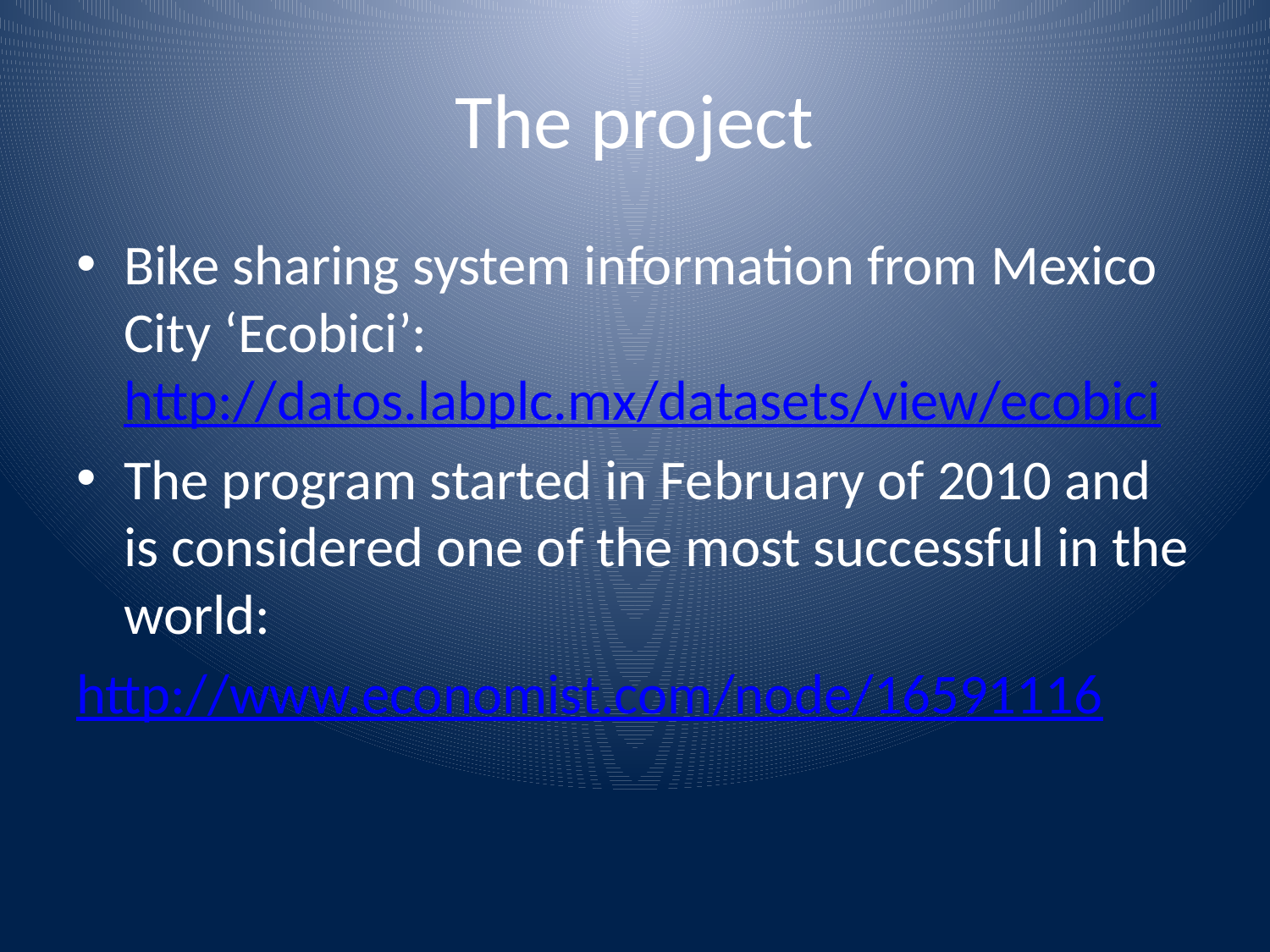

# The project
Bike sharing system information from Mexico City ‘Ecobici’: http://datos.labplc.mx/datasets/view/ecobici
The program started in February of 2010 and is considered one of the most successful in the world:
http://www.economist.com/node/16591116